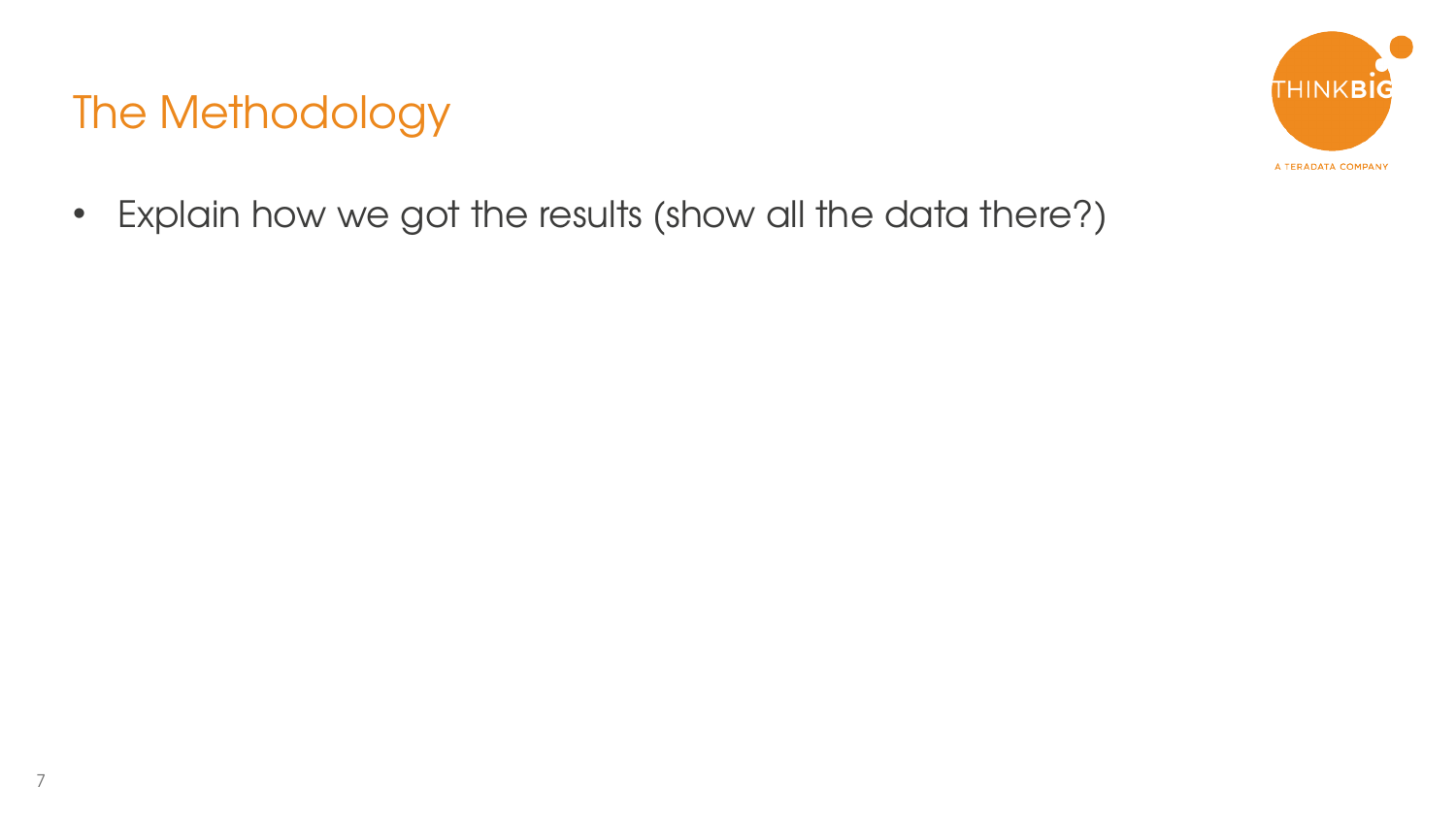

# The Methodology
Explain how we got the results (show all the data there?)